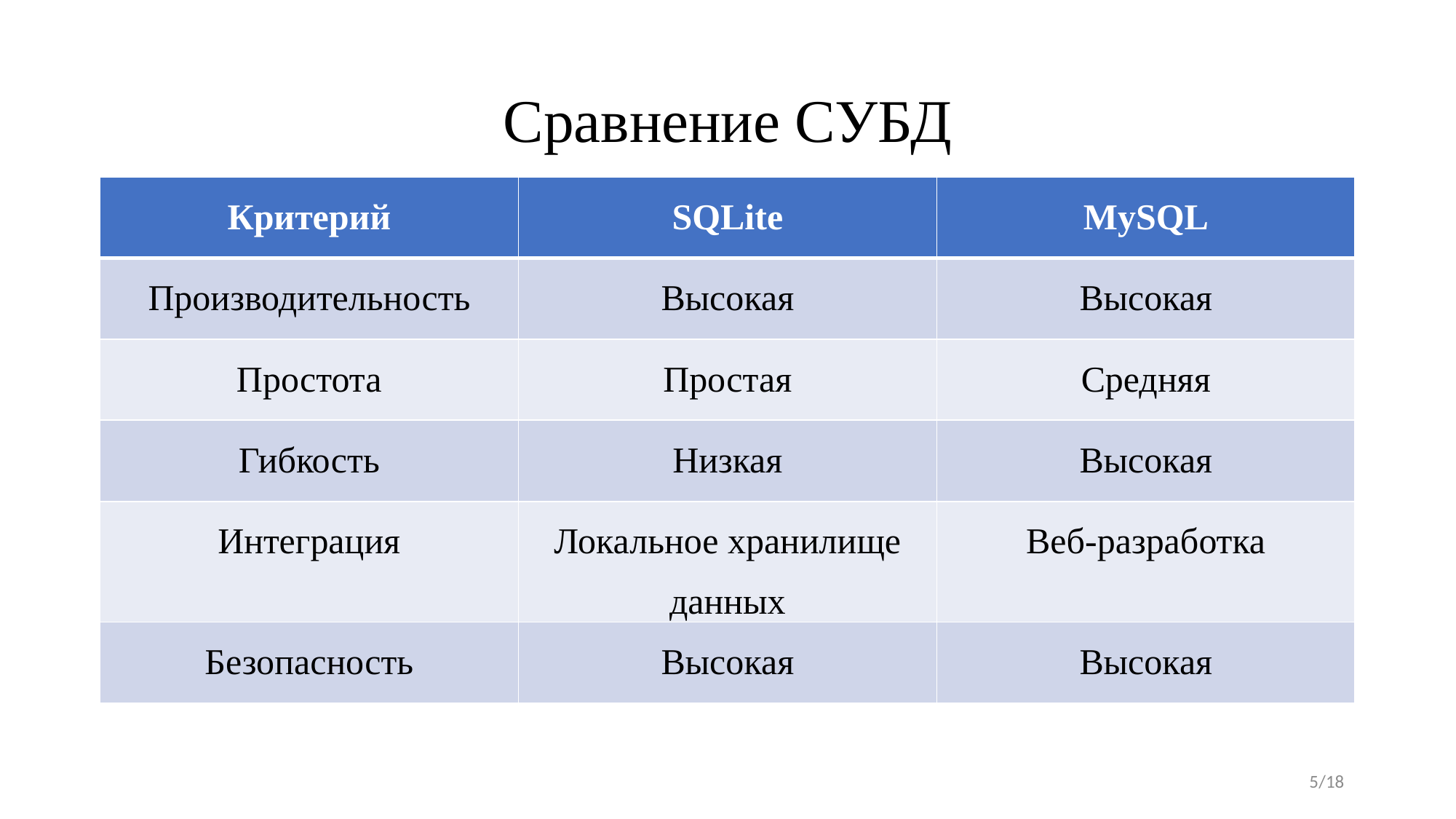

# Сравнение СУБД
| Критерий | SQLite | MySQL |
| --- | --- | --- |
| Производительность | Высокая | Высокая |
| Простота | Простая | Средняя |
| Гибкость | Низкая | Высокая |
| Интеграция | Локальное хранилище данных | Веб-разработка |
| Безопасность | Высокая | Высокая |
5/18